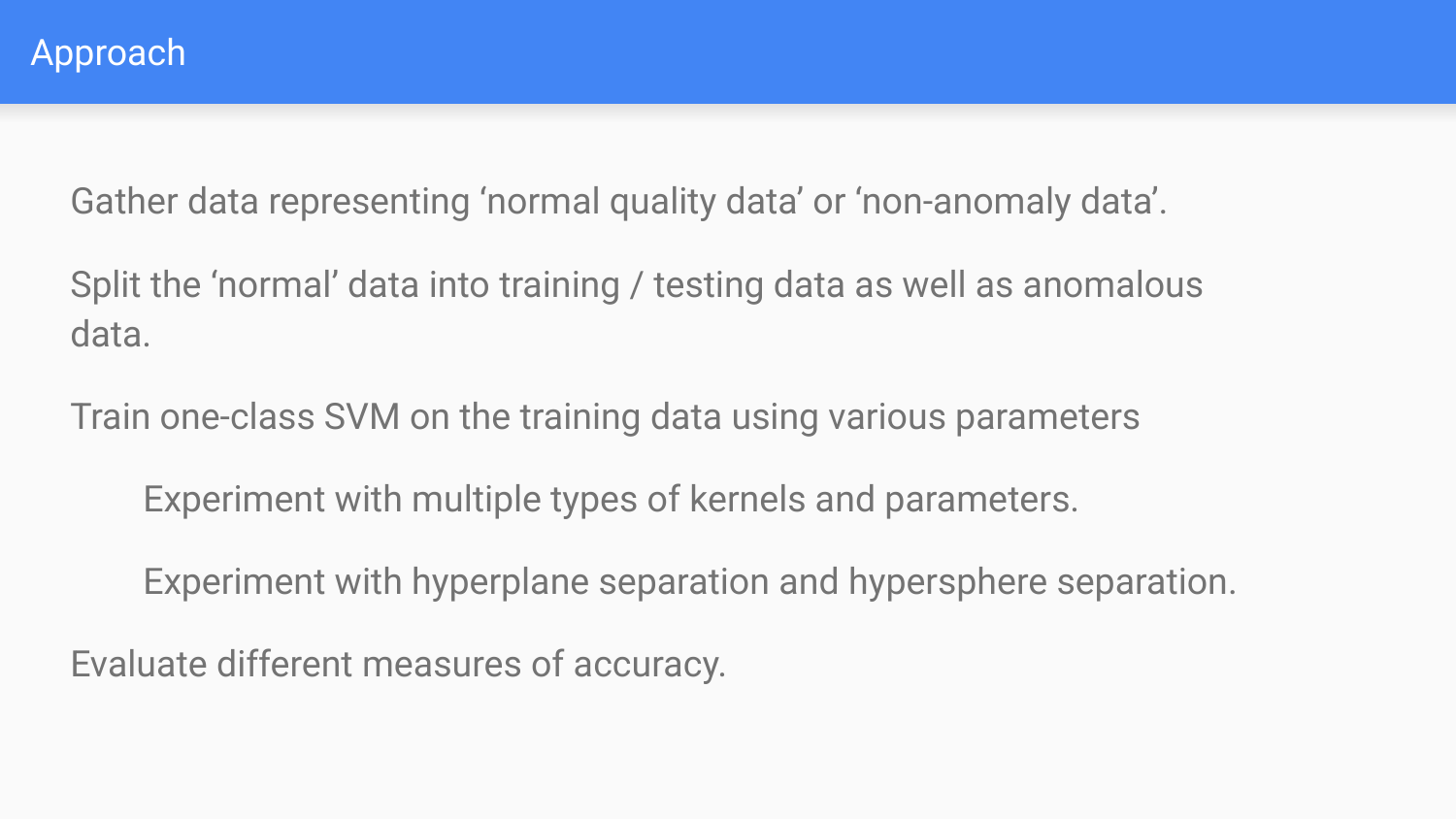

# Approach
Gather data representing ‘normal quality data’ or ‘non-anomaly data’.
Split the ‘normal’ data into training / testing data as well as anomalous data.
Train one-class SVM on the training data using various parameters
Experiment with multiple types of kernels and parameters.
Experiment with hyperplane separation and hypersphere separation.
Evaluate different measures of accuracy.